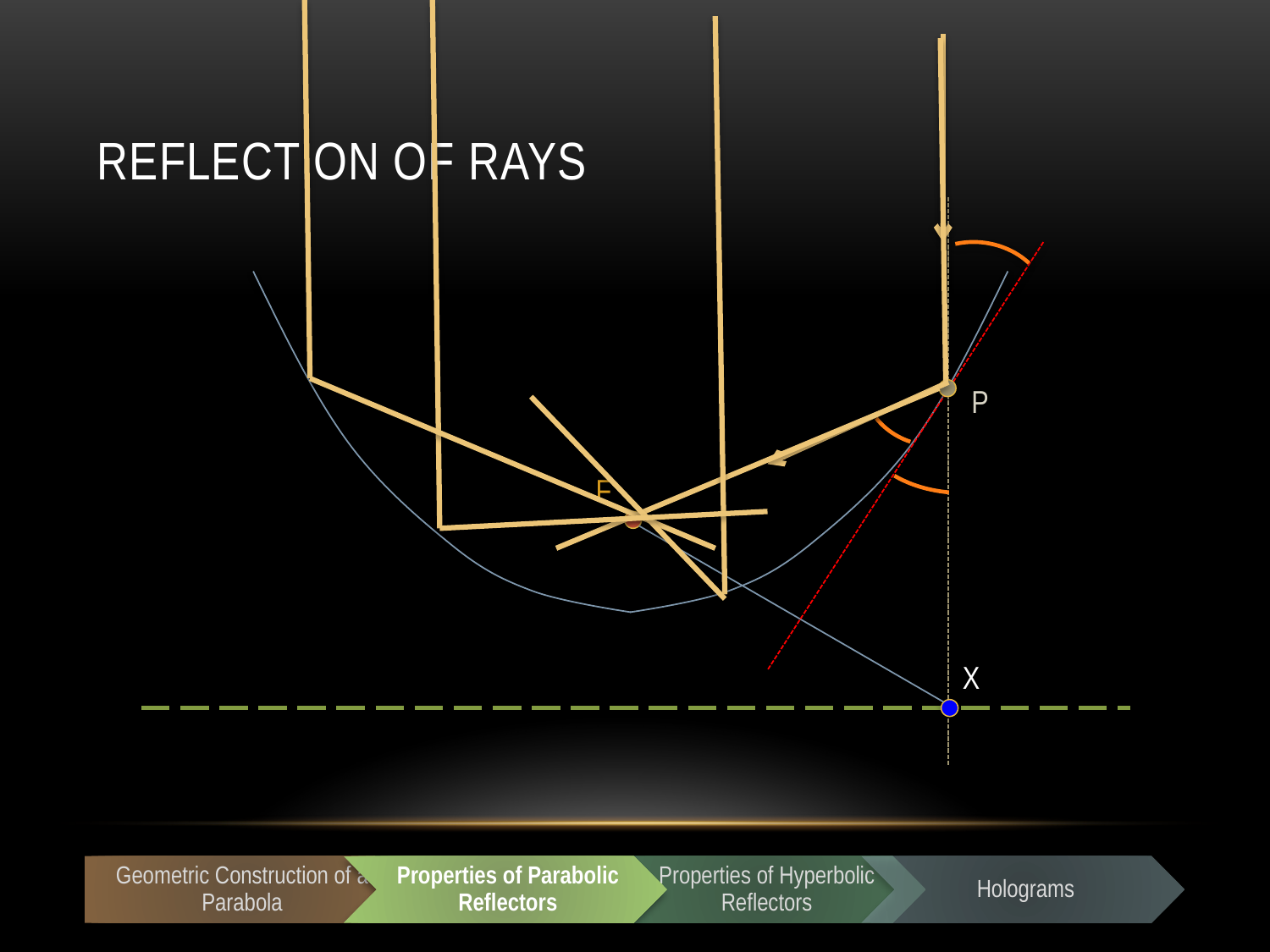

# REFLECTION OF RAYS

P

F

X

Geometric Construction of a Parabola
Properties of Parabolic Reflectors
Properties of Hyperbolic Reflectors
Holograms